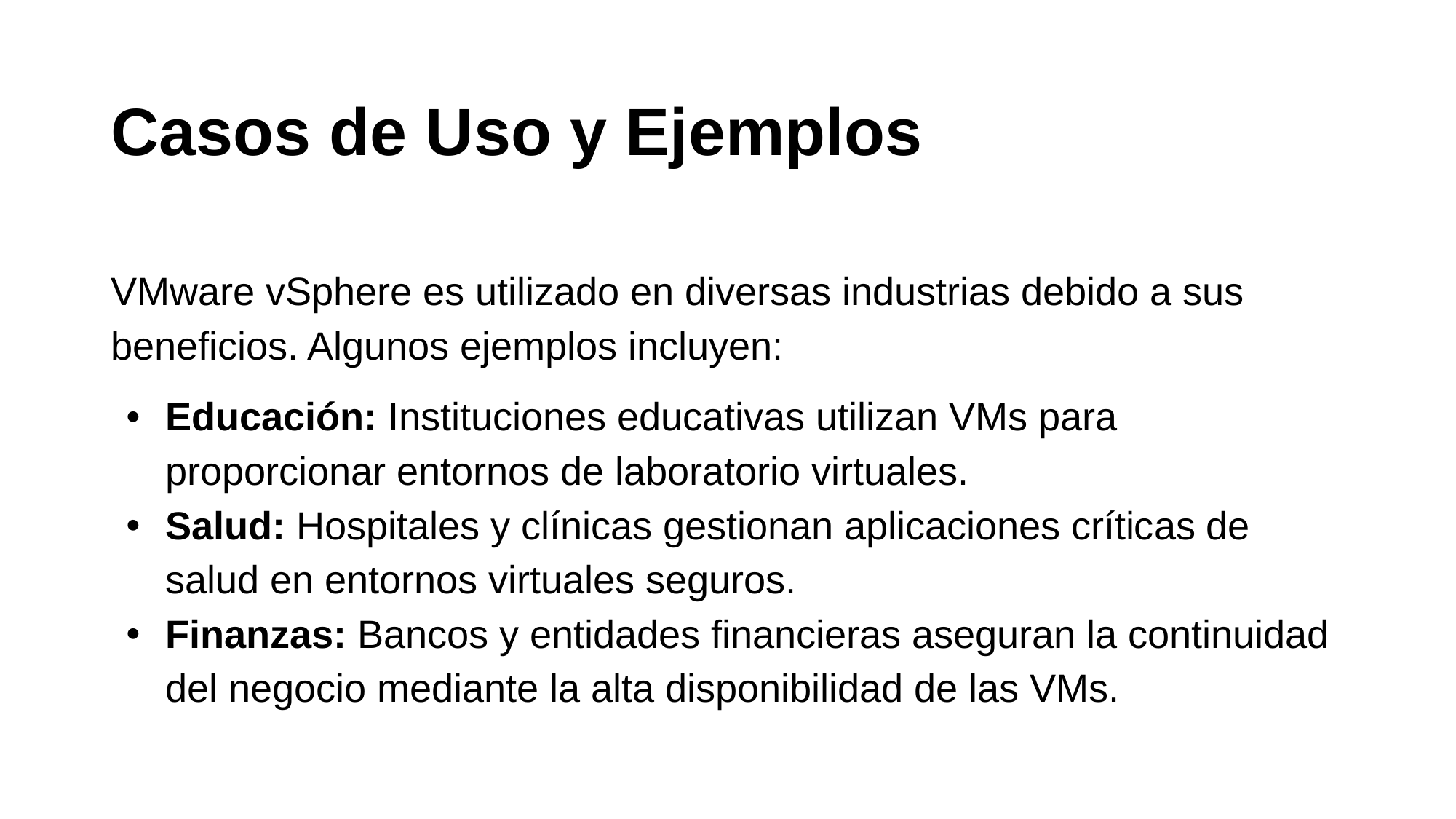

# Casos de Uso y Ejemplos

VMware vSphere es utilizado en diversas industrias debido a sus beneficios. Algunos ejemplos incluyen:
Educación: Instituciones educativas utilizan VMs para proporcionar entornos de laboratorio virtuales.
Salud: Hospitales y clínicas gestionan aplicaciones críticas de salud en entornos virtuales seguros.
Finanzas: Bancos y entidades financieras aseguran la continuidad del negocio mediante la alta disponibilidad de las VMs.